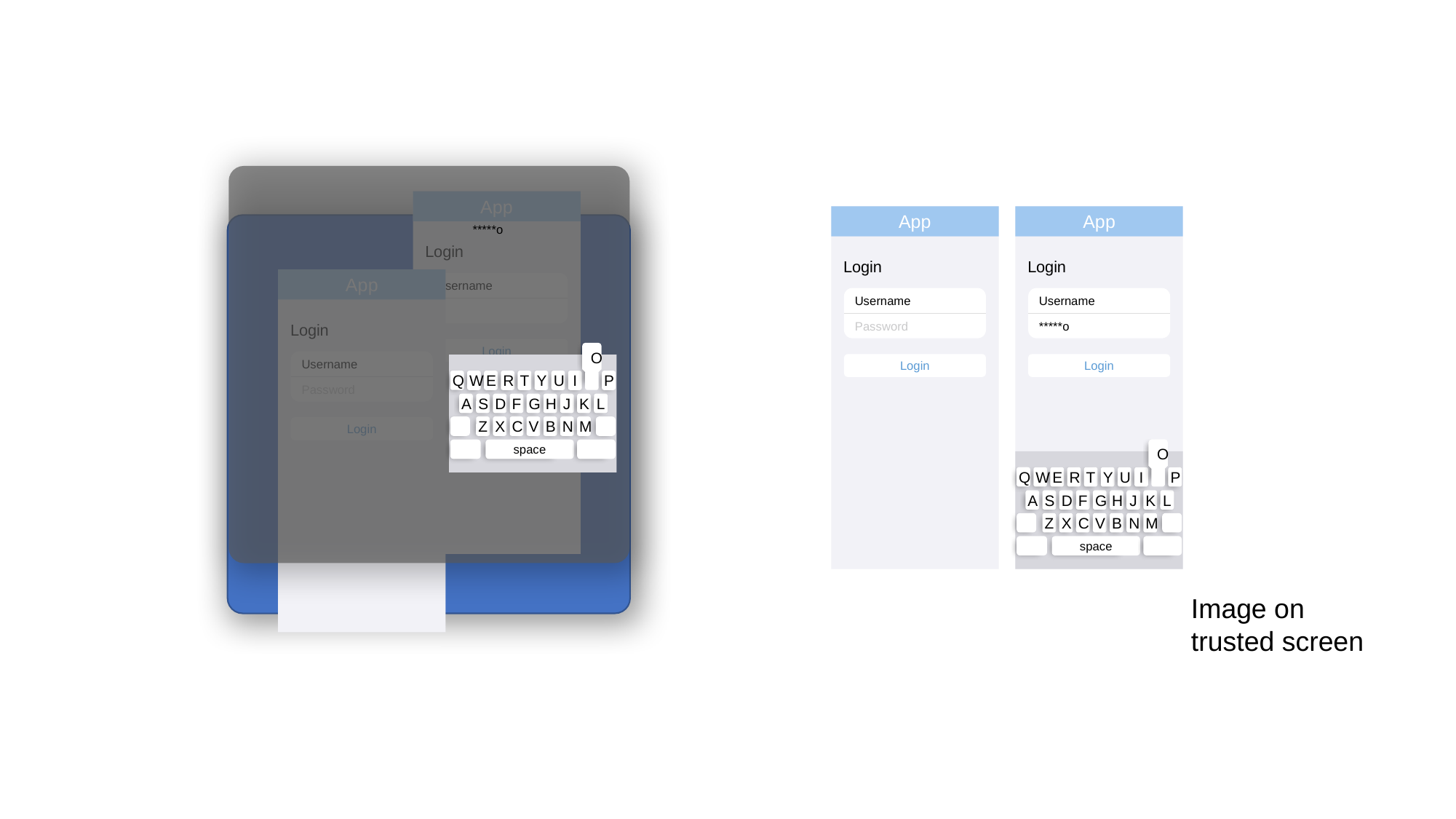

*****o

O

Q
P
R
U
I
W
E
T
Y
L
D
H
J
K
A
S
F
G

X
B
N
M
Z
C
V
space

App

Login

Username
Login
App

Login

Username
Password
Login
App

Login

Username
*****o
Login

O

Q
P
R
U
I
W
E
T
Y
L
D
H
J
K
A
S
F
G

X
B
N
M
Z
C
V
space

App

Login

Username
Password
Login
Image on trusted screen